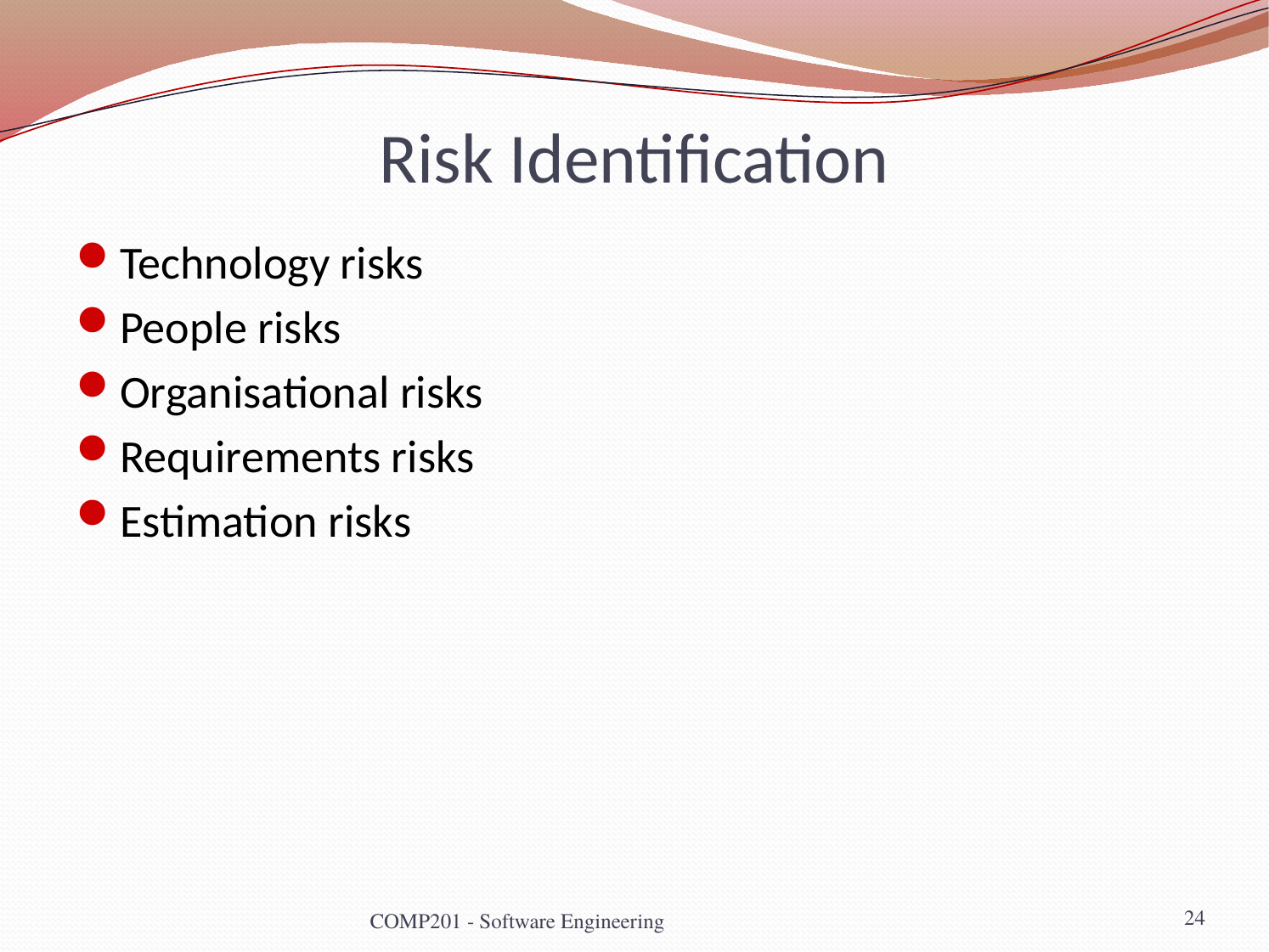

# Risk Identification
Technology risks
People risks
Organisational risks
Requirements risks
Estimation risks
COMP201 - Software Engineering
24